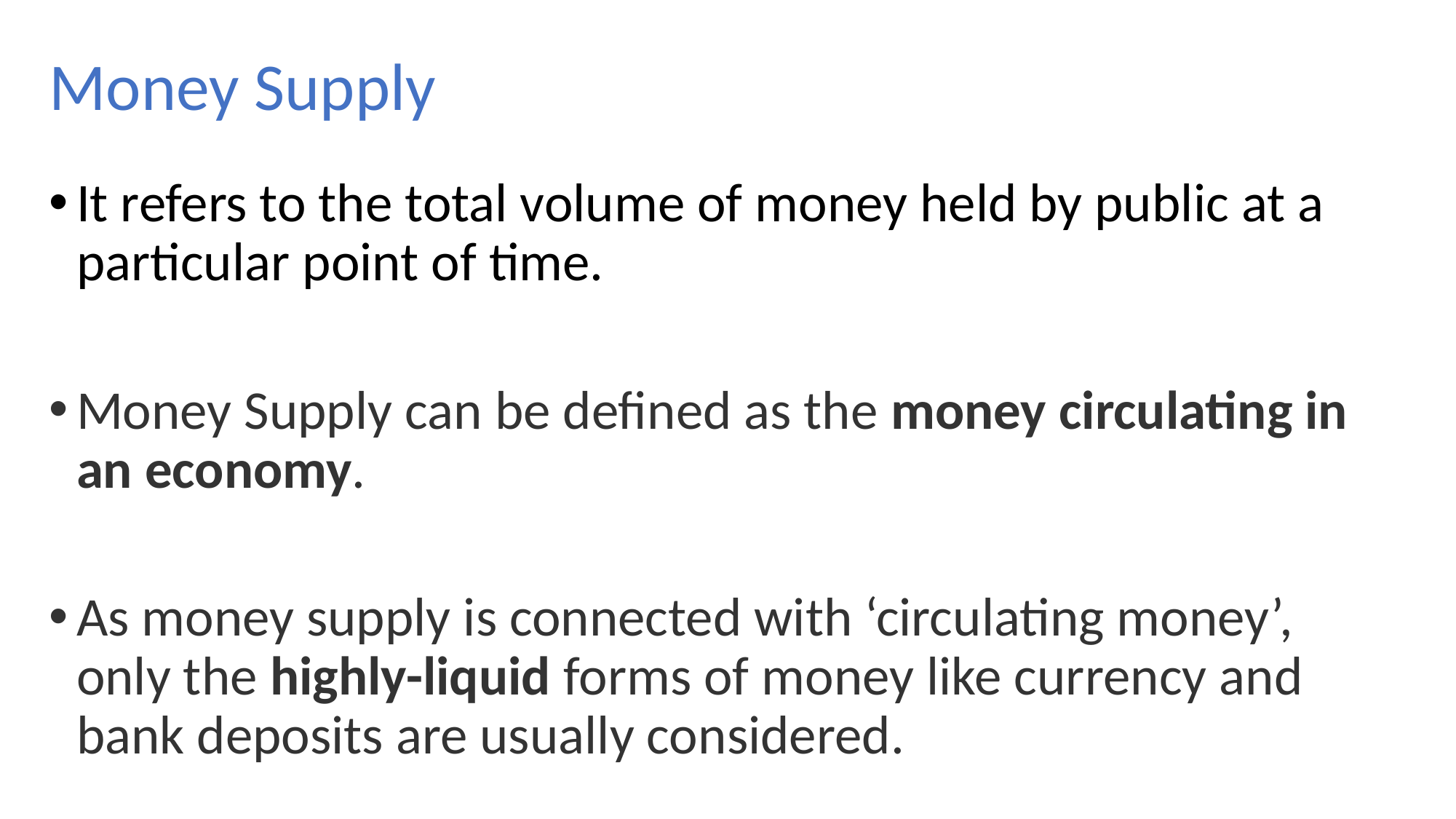

# Money Supply
It refers to the total volume of money held by public at a particular point of time.

Money Supply can be defined as the money circulating in an economy.

As money supply is connected with ‘circulating money’, only the highly-liquid forms of money like currency and bank deposits are usually considered.